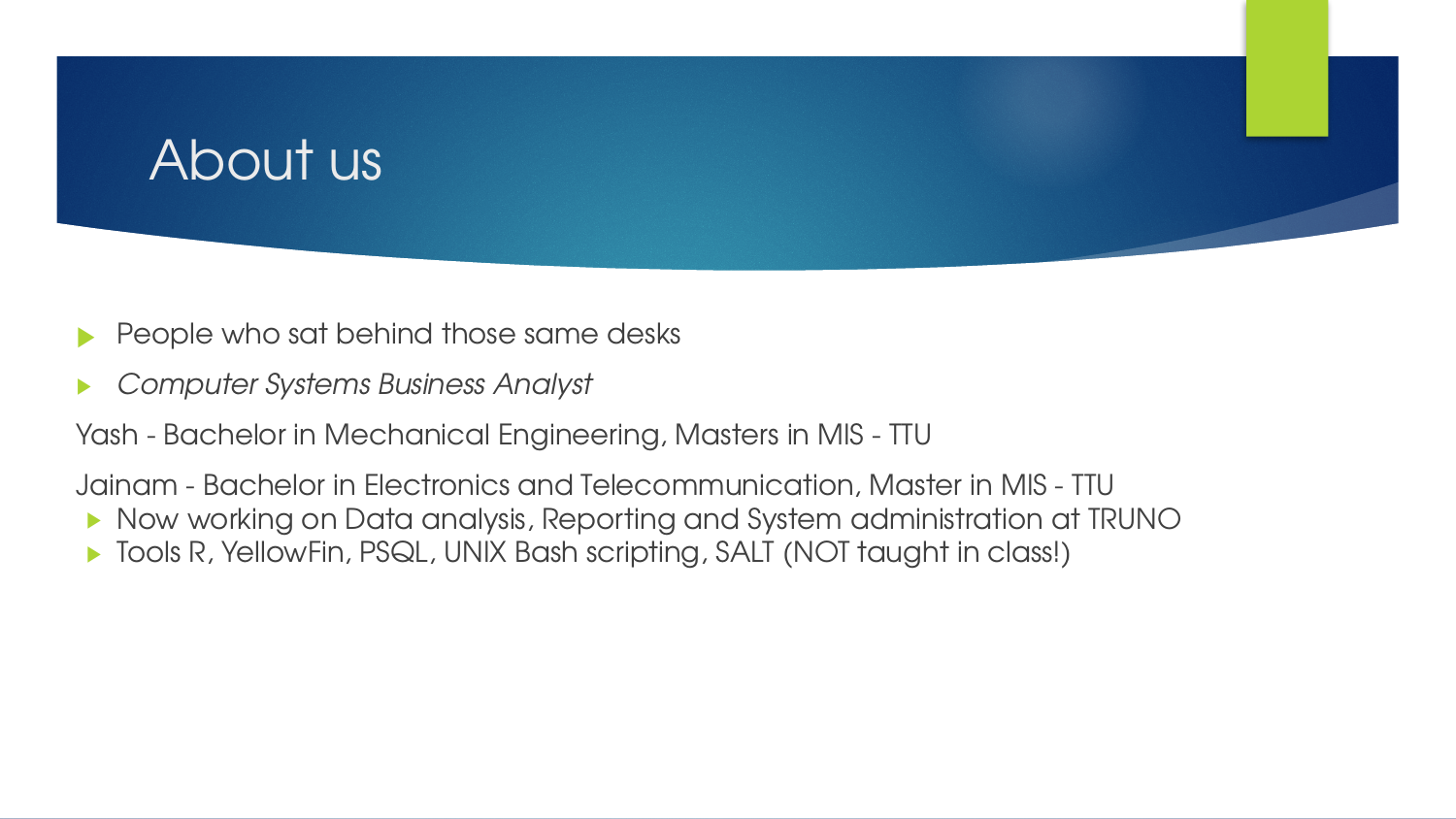

# About us
People who sat behind those same desks
Computer Systems Business Analyst
Yash - Bachelor in Mechanical Engineering, Masters in MIS - TTU
Jainam - Bachelor in Electronics and Telecommunication, Master in MIS - TTU
Now working on Data analysis, Reporting and System administration at TRUNO
Tools R, YellowFin, PSQL, UNIX Bash scripting, SALT (NOT taught in class!)